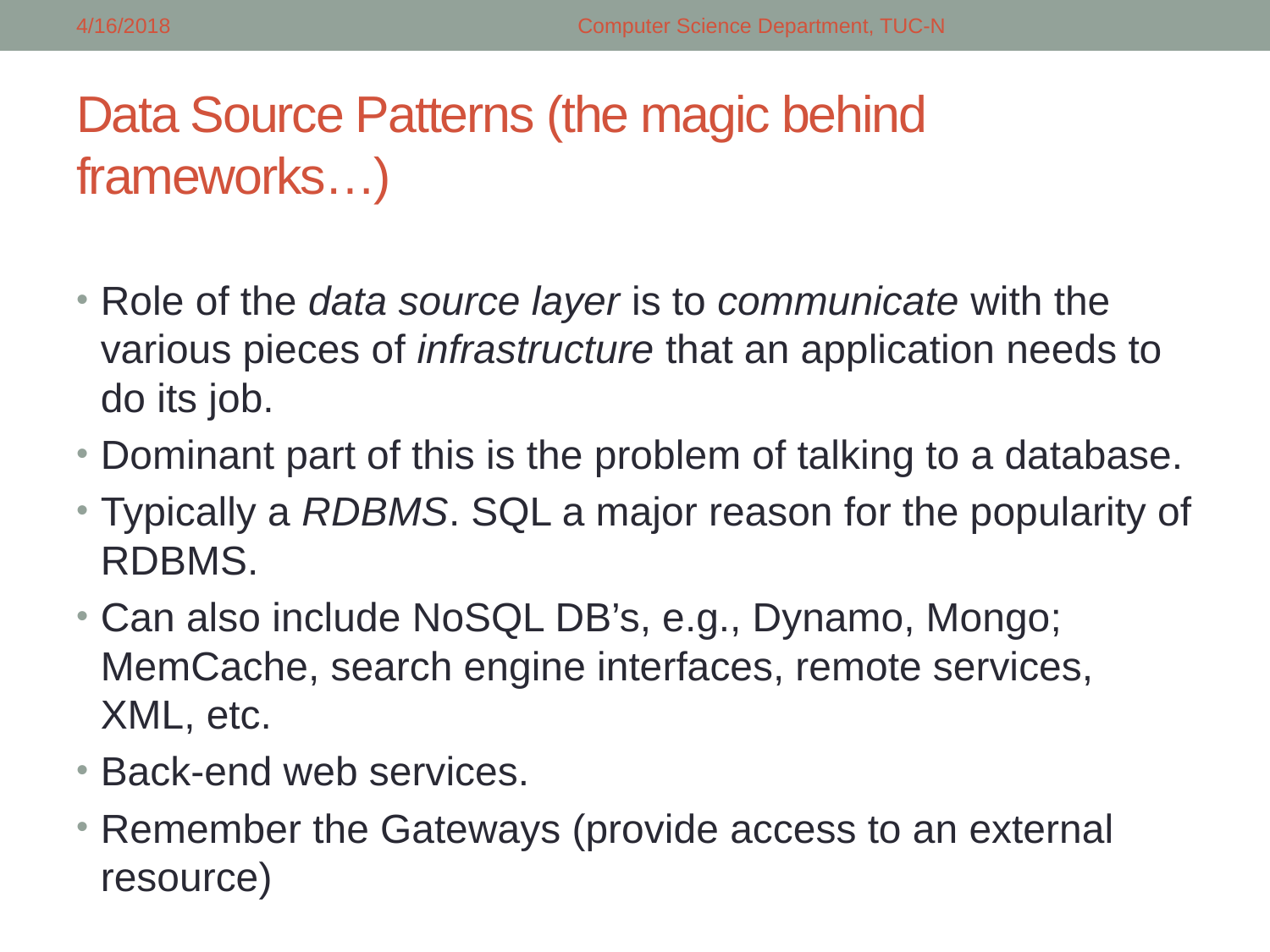

4/16/2018
Computer Science Department, TUC-N
# Data Source Patterns (the magic behind frameworks…)
Role of the data source layer is to communicate with the various pieces of infrastructure that an application needs to do its job.
Dominant part of this is the problem of talking to a database.
Typically a RDBMS. SQL a major reason for the popularity of RDBMS.
Can also include NoSQL DB’s, e.g., Dynamo, Mongo; MemCache, search engine interfaces, remote services, XML, etc.
Back-end web services.
Remember the Gateways (provide access to an external resource)